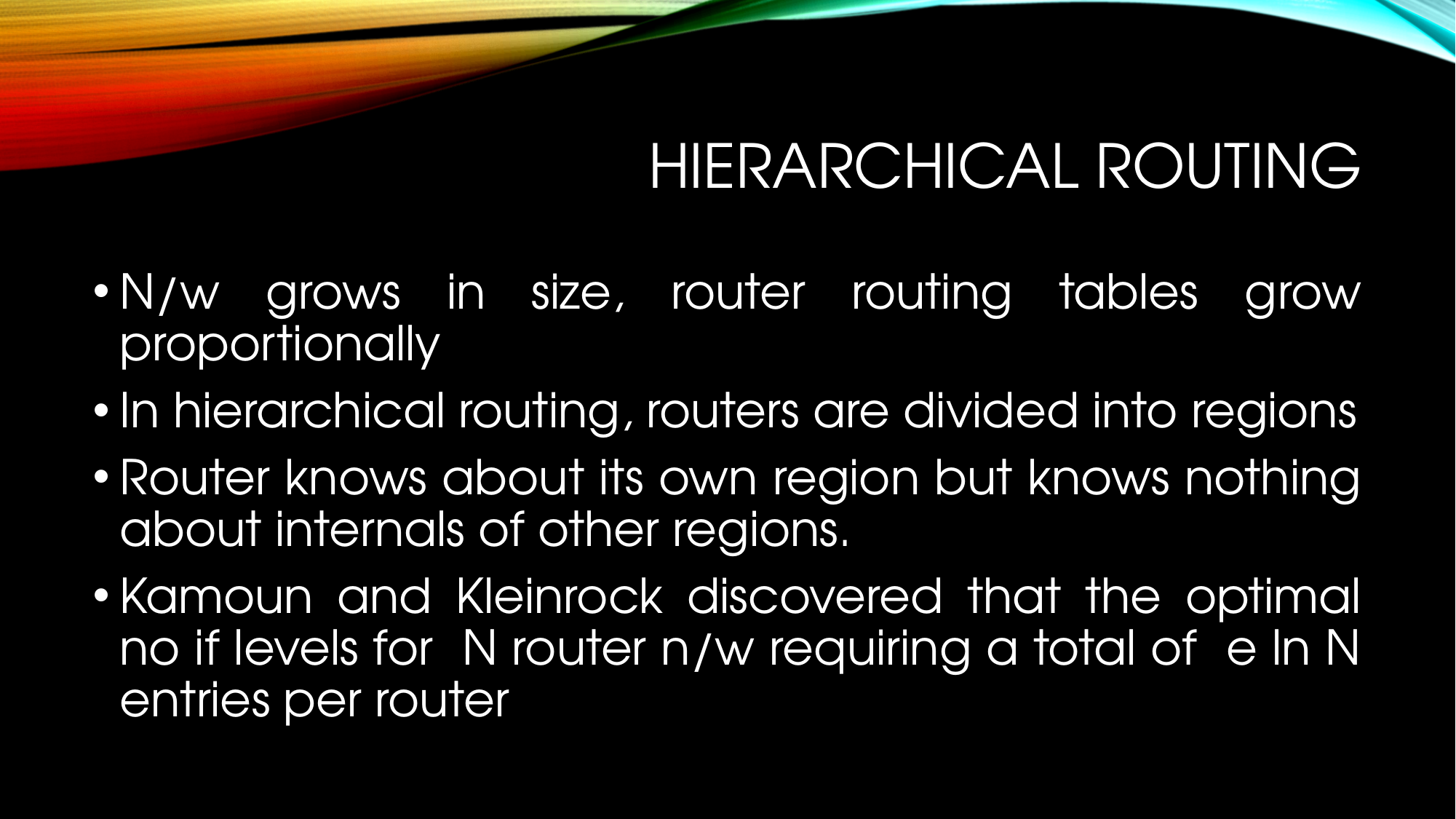

# Hierarchical routing
N/w grows in size, router routing tables grow proportionally
In hierarchical routing, routers are divided into regions
Router knows about its own region but knows nothing about internals of other regions.
Kamoun and Kleinrock discovered that the optimal no if levels for  N router n/w requiring a total of  e ln N entries per router